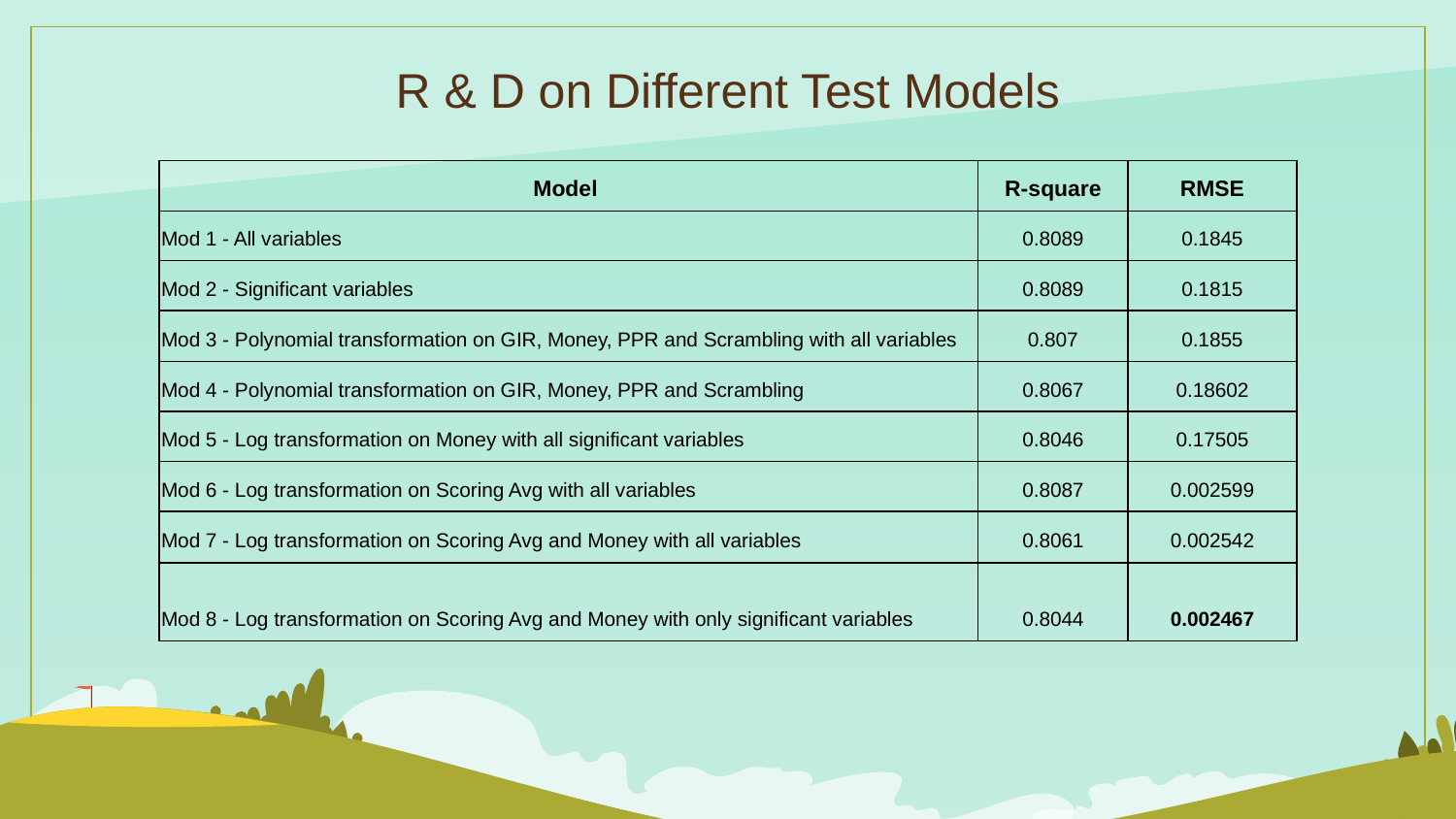

R & D on Different Test Models

| Model | R-square | RMSE |
| --- | --- | --- |
| Mod 1 - All variables | 0.8089 | 0.1845 |
| Mod 2 - Significant variables | 0.8089 | 0.1815 |
| Mod 3 - Polynomial transformation on GIR, Money, PPR and Scrambling with all variables | 0.807 | 0.1855 |
| Mod 4 - Polynomial transformation on GIR, Money, PPR and Scrambling | 0.8067 | 0.18602 |
| Mod 5 - Log transformation on Money with all significant variables | 0.8046 | 0.17505 |
| Mod 6 - Log transformation on Scoring Avg with all variables | 0.8087 | 0.002599 |
| Mod 7 - Log transformation on Scoring Avg and Money with all variables | 0.8061 | 0.002542 |
| Mod 8 - Log transformation on Scoring Avg and Money with only significant variables | 0.8044 | 0.002467 |